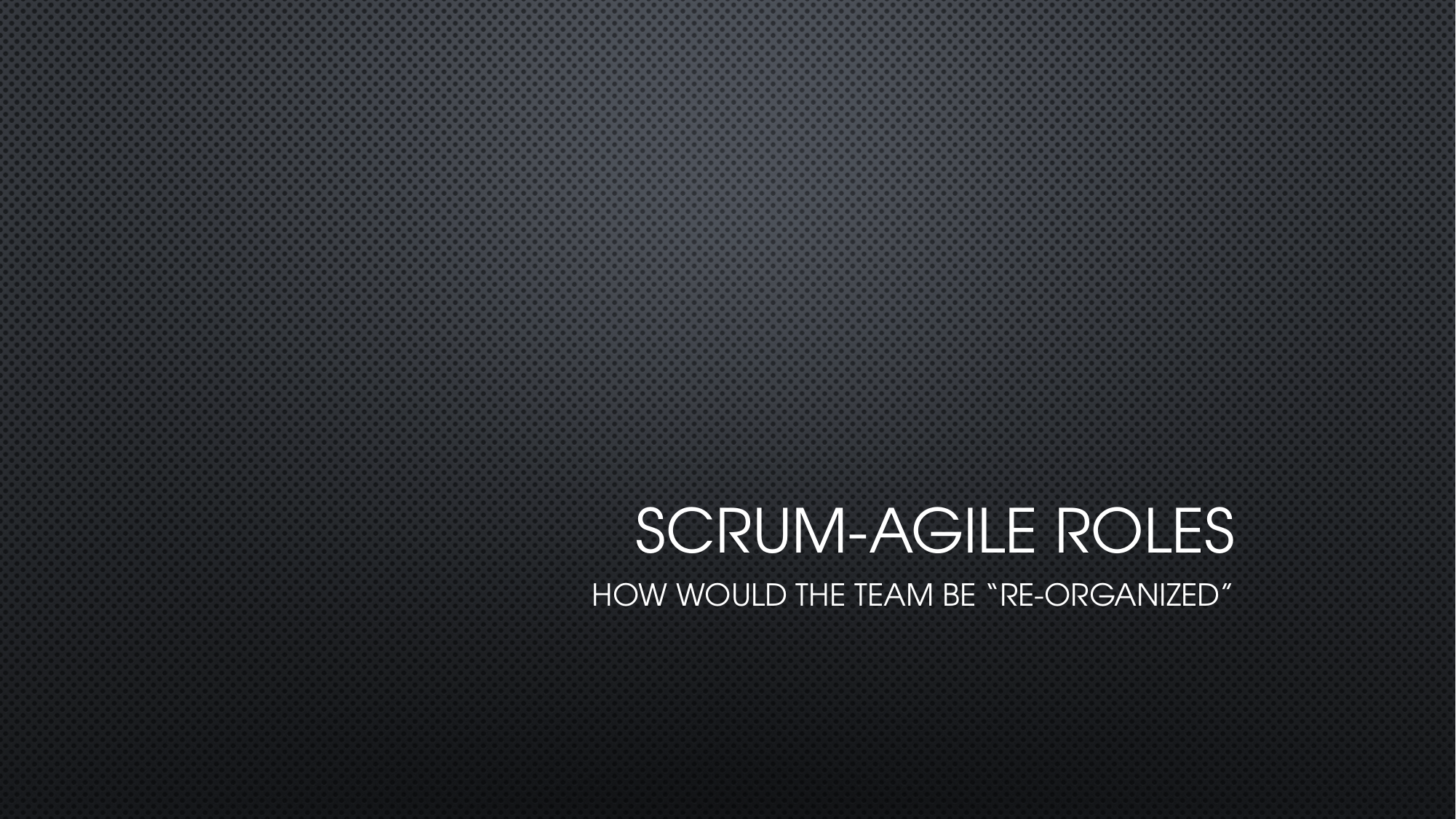

# Scrum-agile Roles
How would the team be “re-organized”